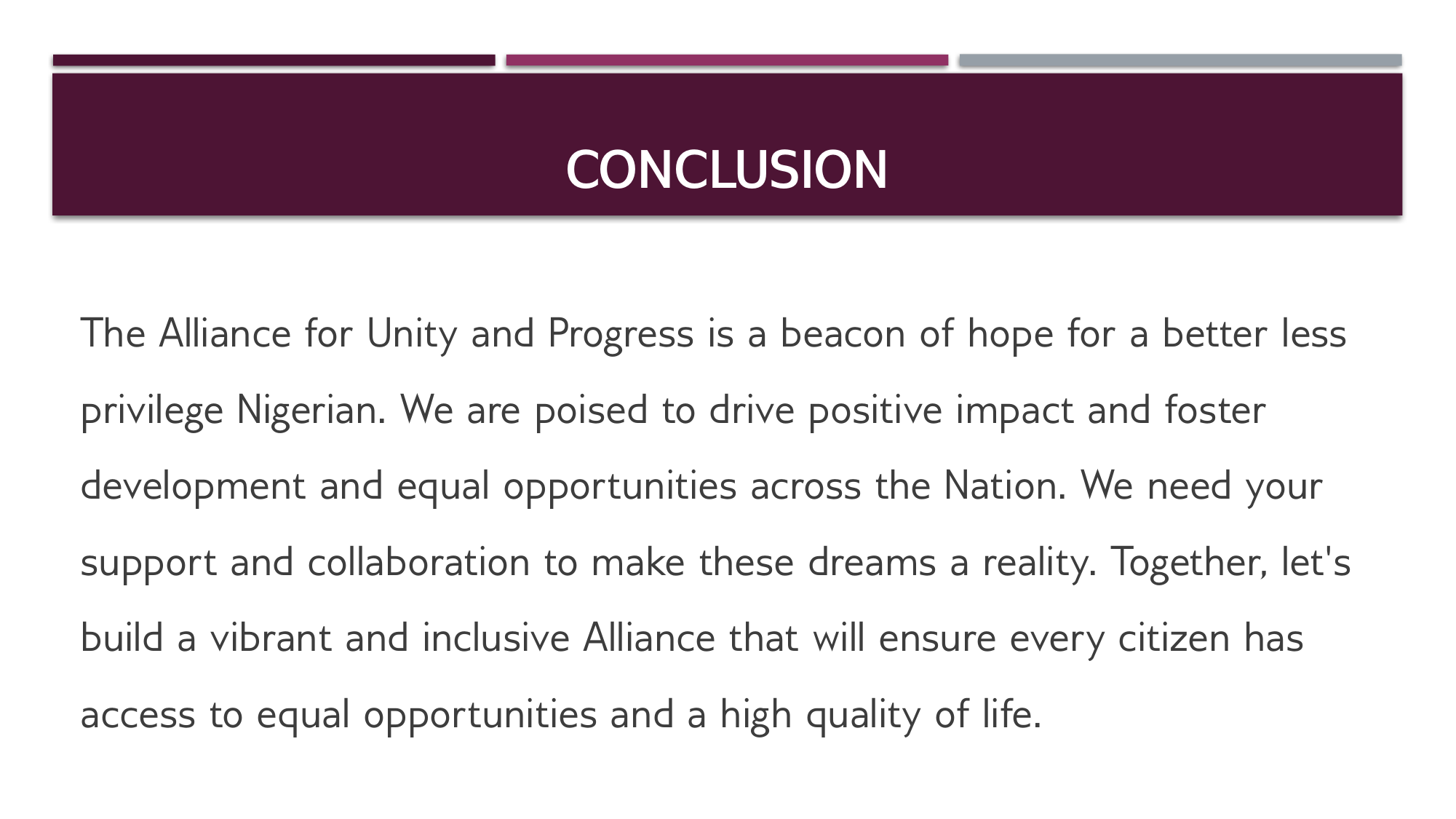

# CONCLUSION
The Alliance for Unity and Progress is a beacon of hope for a better less privilege Nigerian. We are poised to drive positive impact and foster development and equal opportunities across the Nation. We need your support and collaboration to make these dreams a reality. Together, let's build a vibrant and inclusive Alliance that will ensure every citizen has access to equal opportunities and a high quality of life.